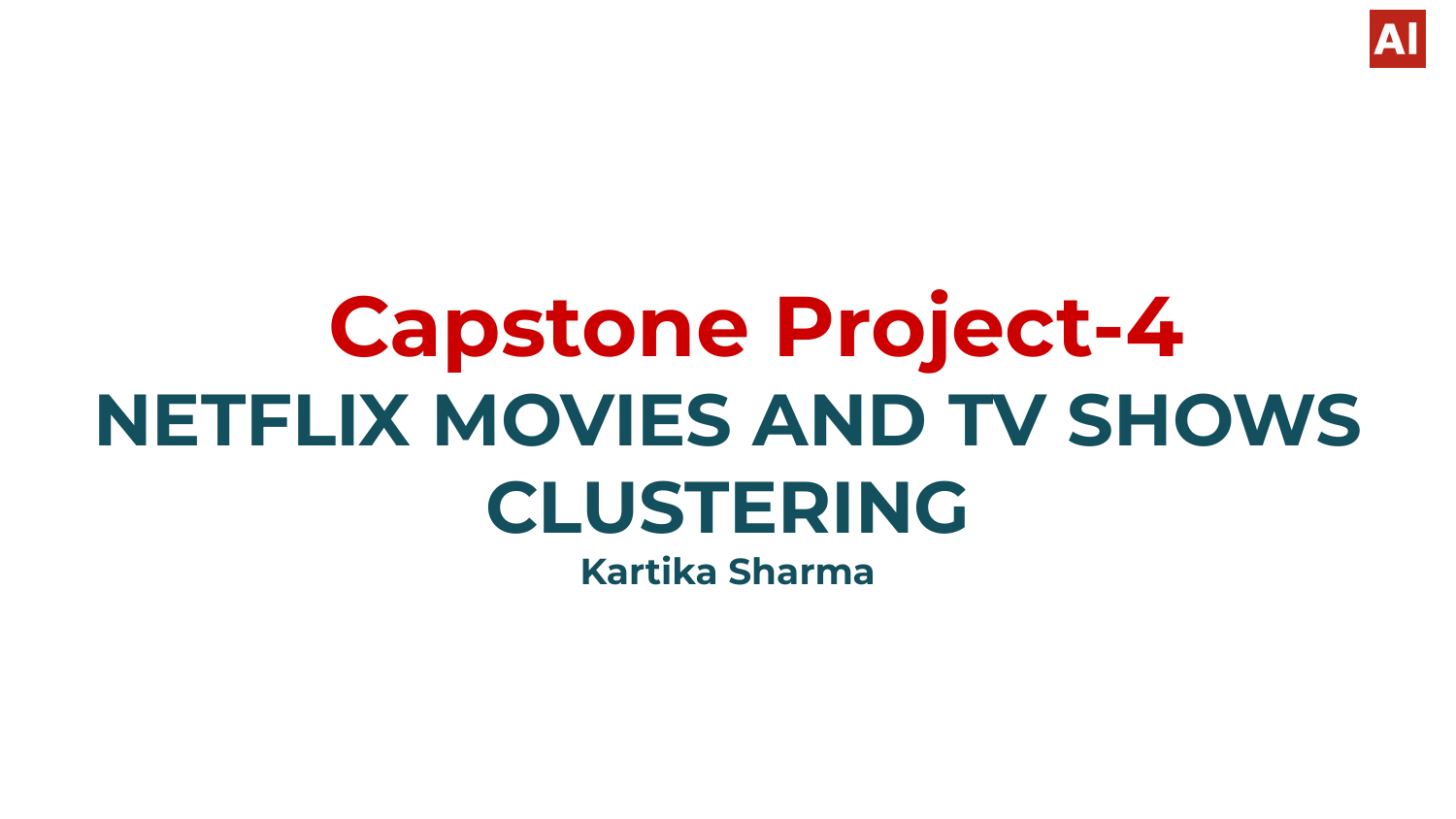

# Capstone Project-4
NETFLIX MOVIES AND TV SHOWS CLUSTERING
Kartika Sharma